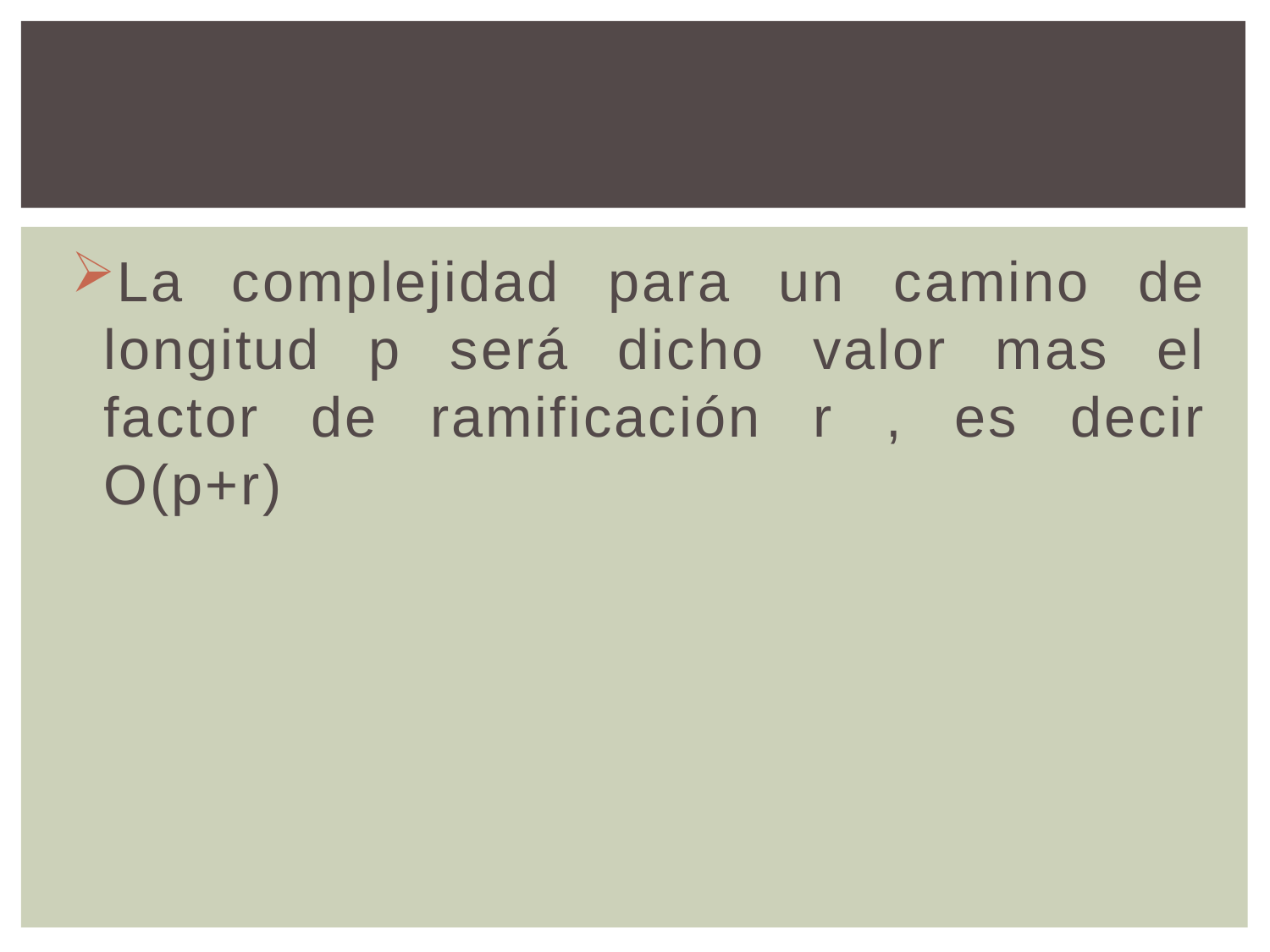

#
La complejidad para un camino de longitud p será dicho valor mas el factor de ramificación r , es decir O(p+r)